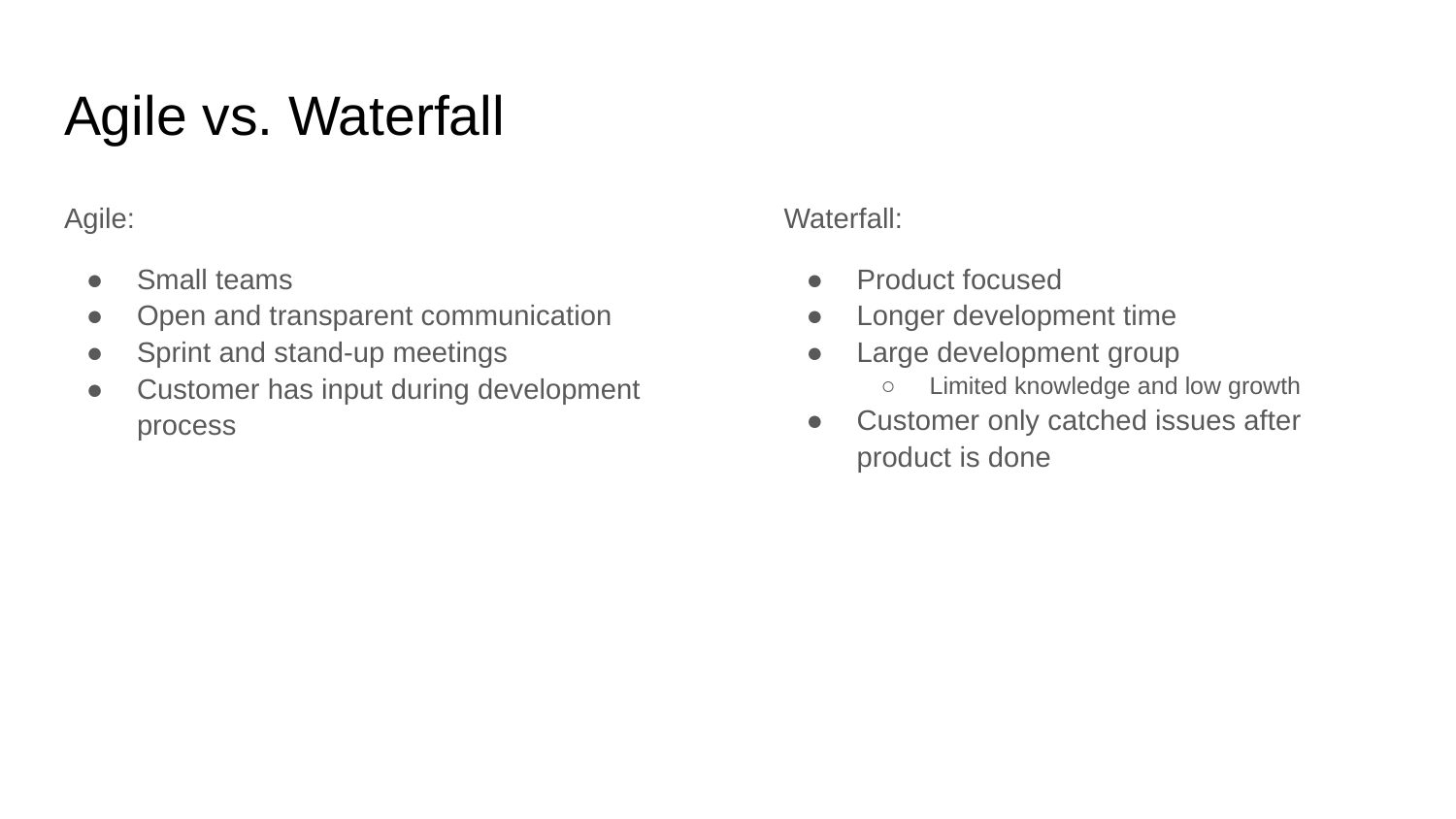

# Agile vs. Waterfall
Agile:
Small teams
Open and transparent communication
Sprint and stand-up meetings
Customer has input during development process
Waterfall:
Product focused
Longer development time
Large development group
Limited knowledge and low growth
Customer only catched issues after product is done